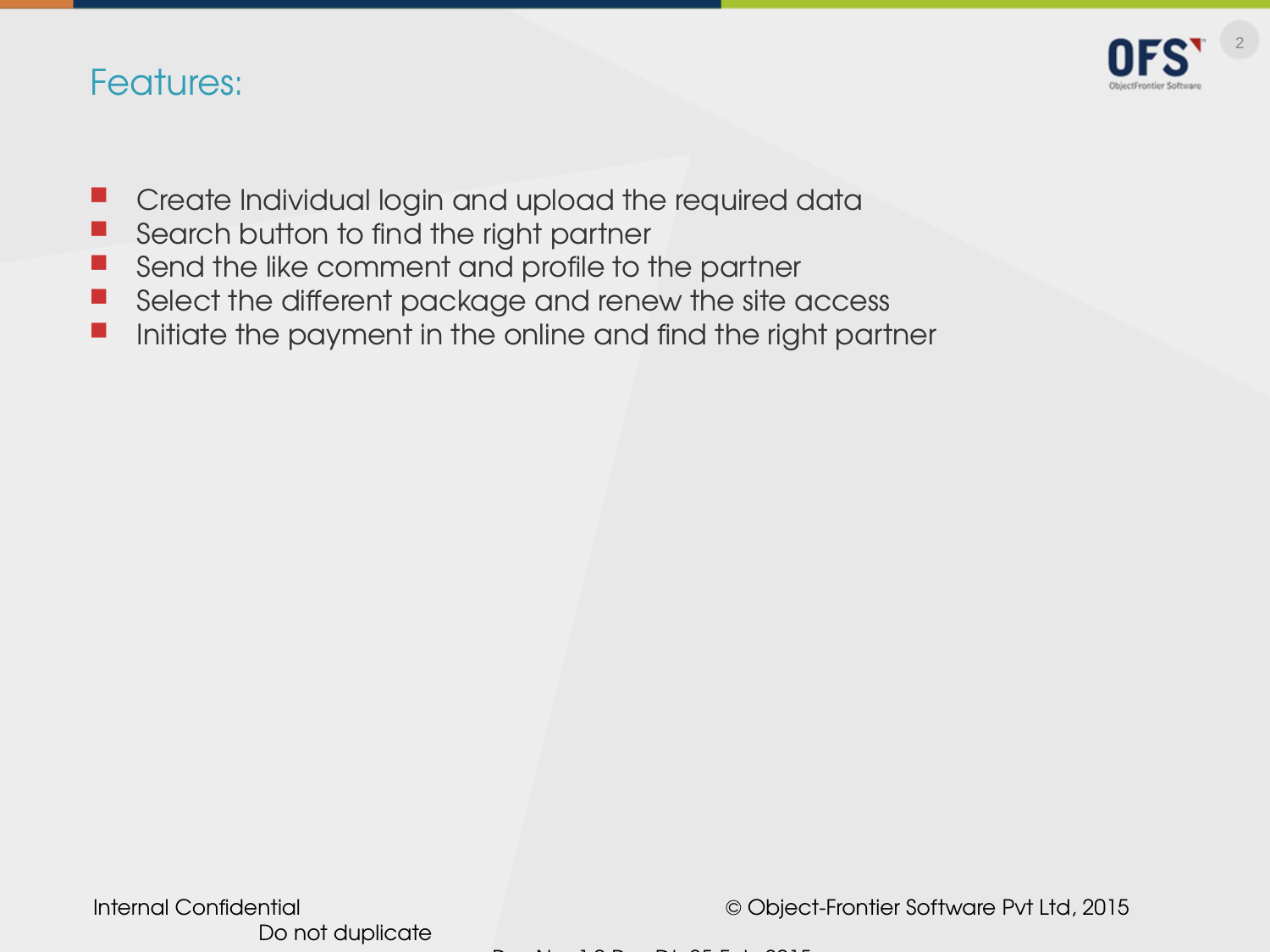

Features:
Create Individual login and upload the required data
Search button to find the right partner
Send the like comment and profile to the partner
Select the different package and renew the site access
Initiate the payment in the online and find the right partner